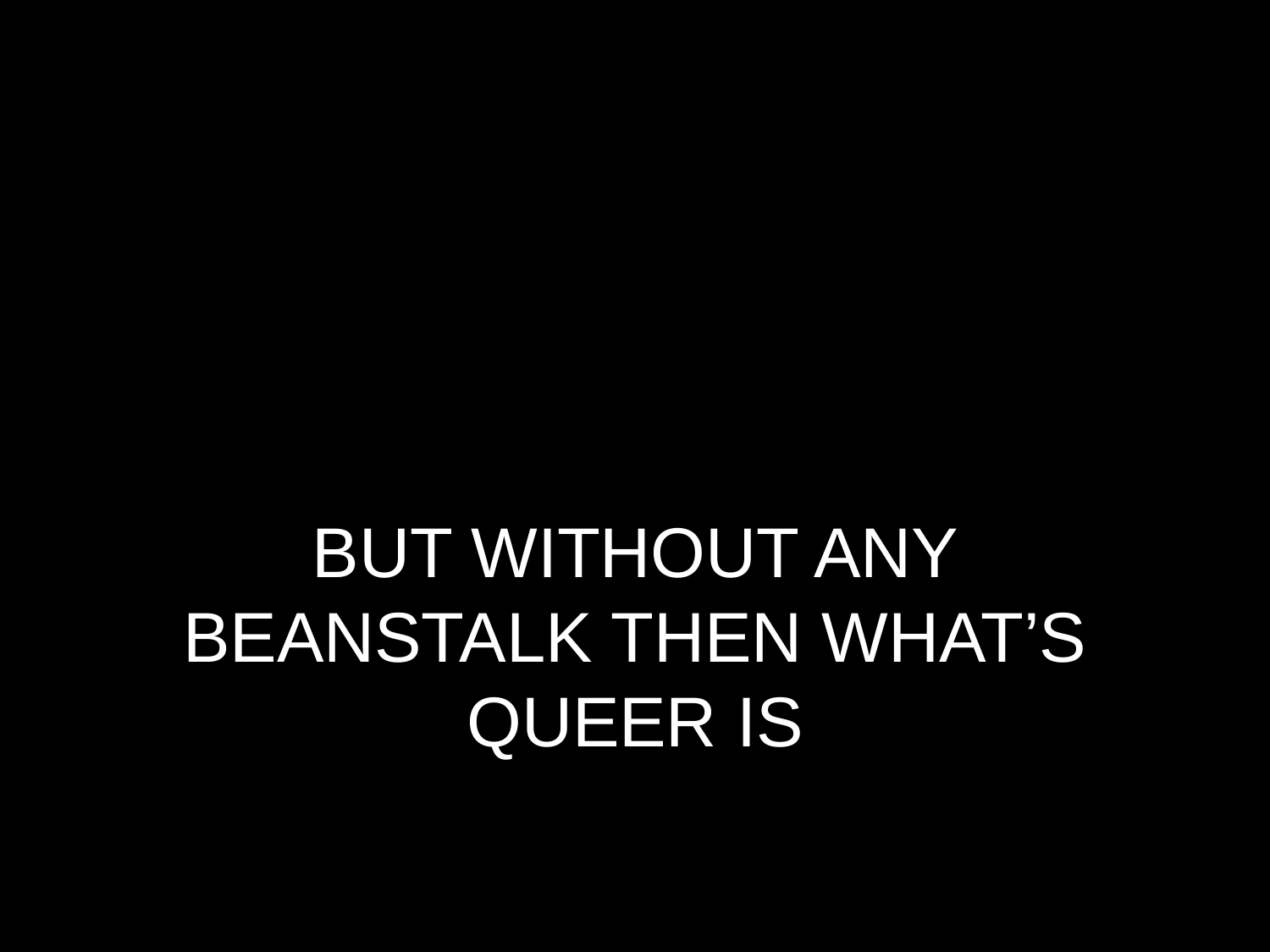

# BUT WITHOUT ANY BEANSTALK THEN WHAT’S QUEER IS